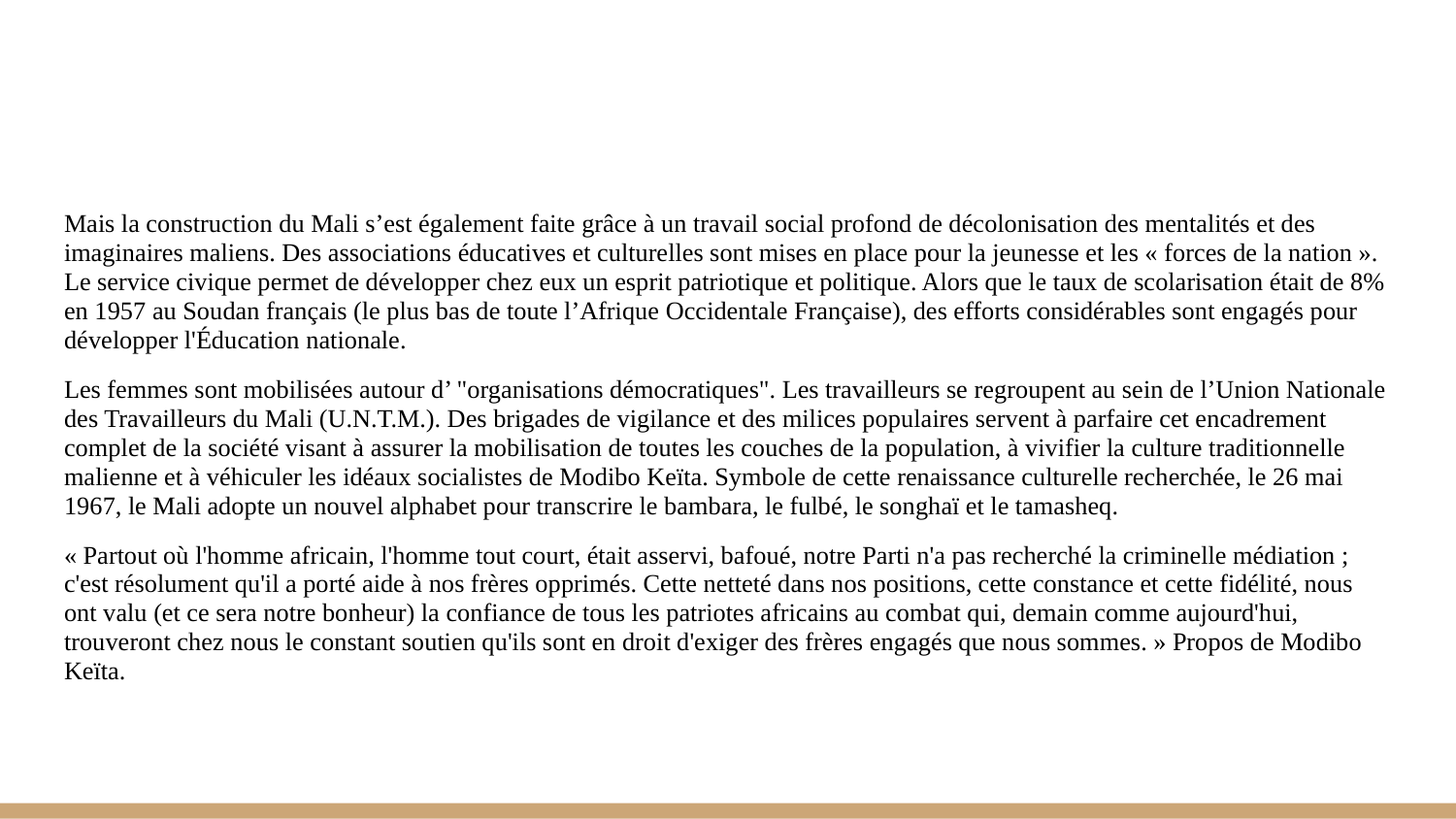

#
Mais la construction du Mali s’est également faite grâce à un travail social profond de décolonisation des mentalités et des imaginaires maliens. Des associations éducatives et culturelles sont mises en place pour la jeunesse et les « forces de la nation ». Le service civique permet de développer chez eux un esprit patriotique et politique. Alors que le taux de scolarisation était de 8% en 1957 au Soudan français (le plus bas de toute l’Afrique Occidentale Française), des efforts considérables sont engagés pour développer l'Éducation nationale.
Les femmes sont mobilisées autour d’ "organisations démocratiques". Les travailleurs se regroupent au sein de l’Union Nationale des Travailleurs du Mali (U.N.T.M.). Des brigades de vigilance et des milices populaires servent à parfaire cet encadrement complet de la société visant à assurer la mobilisation de toutes les couches de la population, à vivifier la culture traditionnelle malienne et à véhiculer les idéaux socialistes de Modibo Keïta. Symbole de cette renaissance culturelle recherchée, le 26 mai 1967, le Mali adopte un nouvel alphabet pour transcrire le bambara, le fulbé, le songhaï et le tamasheq.
« Partout où l'homme africain, l'homme tout court, était asservi, bafoué, notre Parti n'a pas recherché la criminelle médiation ; c'est résolument qu'il a porté aide à nos frères opprimés. Cette netteté dans nos positions, cette constance et cette fidélité, nous ont valu (et ce sera notre bonheur) la confiance de tous les patriotes africains au combat qui, demain comme aujourd'hui, trouveront chez nous le constant soutien qu'ils sont en droit d'exiger des frères engagés que nous sommes. » Propos de Modibo Keïta.